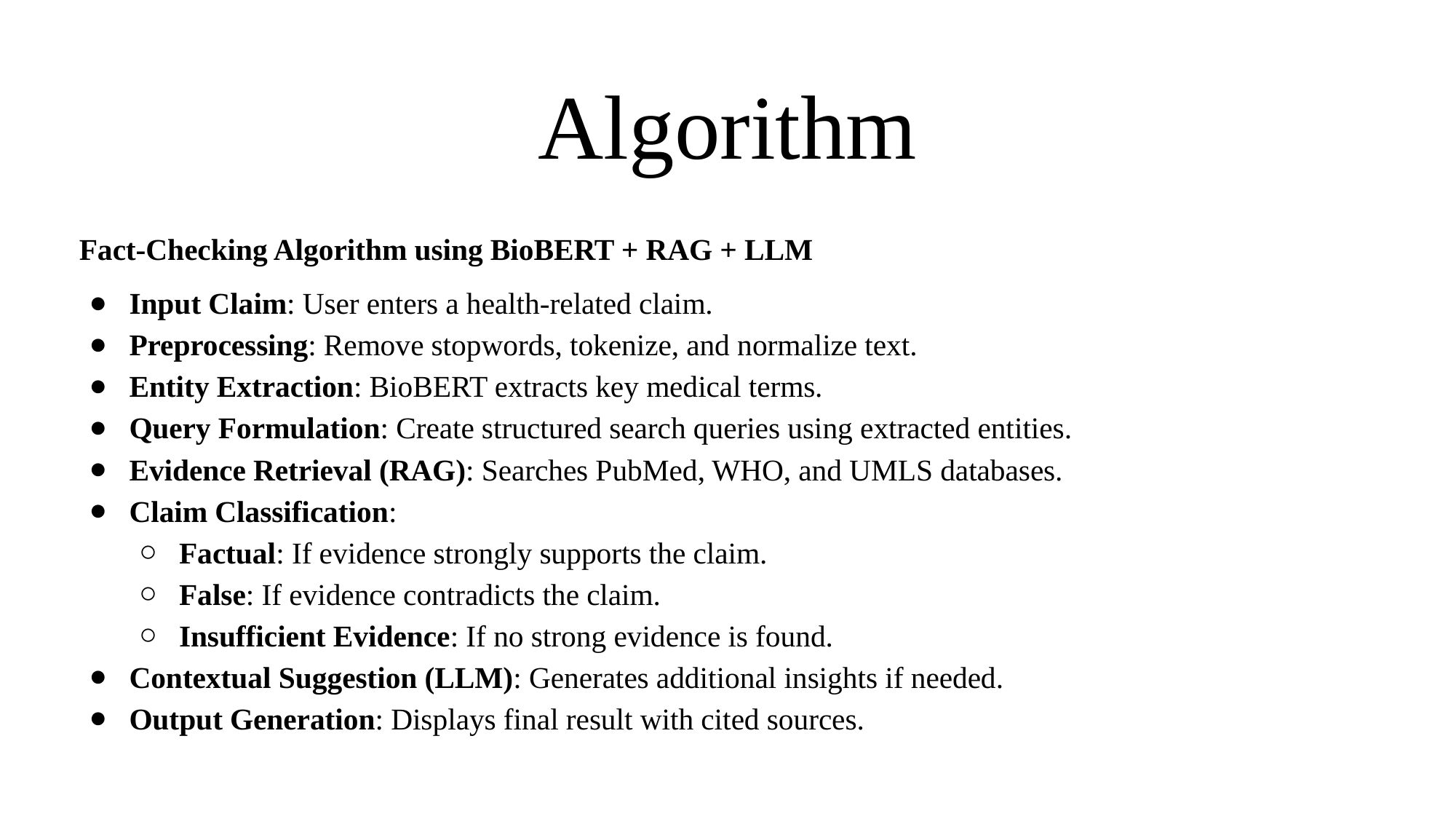

# Algorithm
Fact-Checking Algorithm using BioBERT + RAG + LLM
Input Claim: User enters a health-related claim.
Preprocessing: Remove stopwords, tokenize, and normalize text.
Entity Extraction: BioBERT extracts key medical terms.
Query Formulation: Create structured search queries using extracted entities.
Evidence Retrieval (RAG): Searches PubMed, WHO, and UMLS databases.
Claim Classification:
Factual: If evidence strongly supports the claim.
False: If evidence contradicts the claim.
Insufficient Evidence: If no strong evidence is found.
Contextual Suggestion (LLM): Generates additional insights if needed.
Output Generation: Displays final result with cited sources.